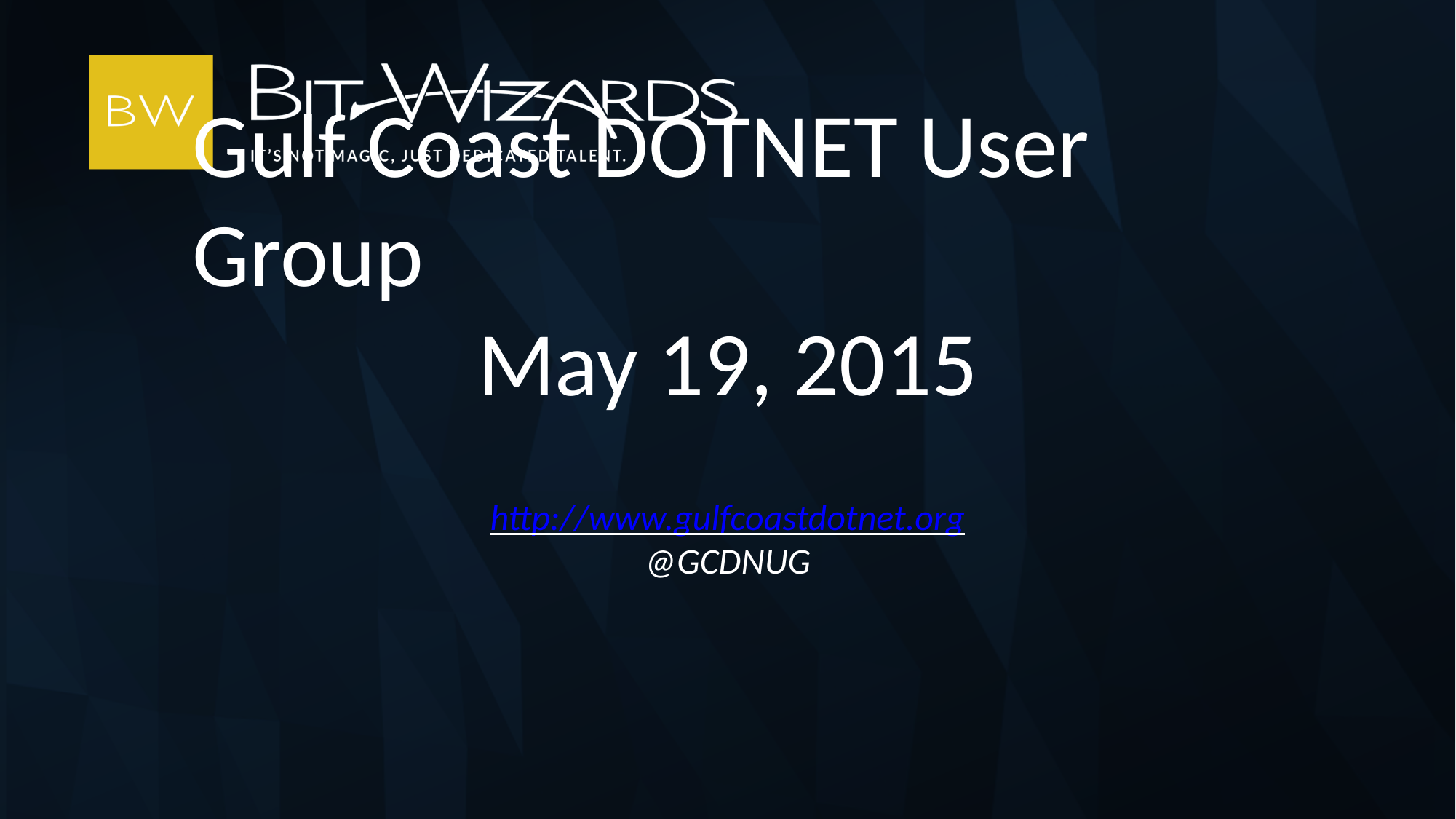

Gulf Coast DOTNET User Group
May 19, 2015

http://www.gulfcoastdotnet.org
@GCDNUG